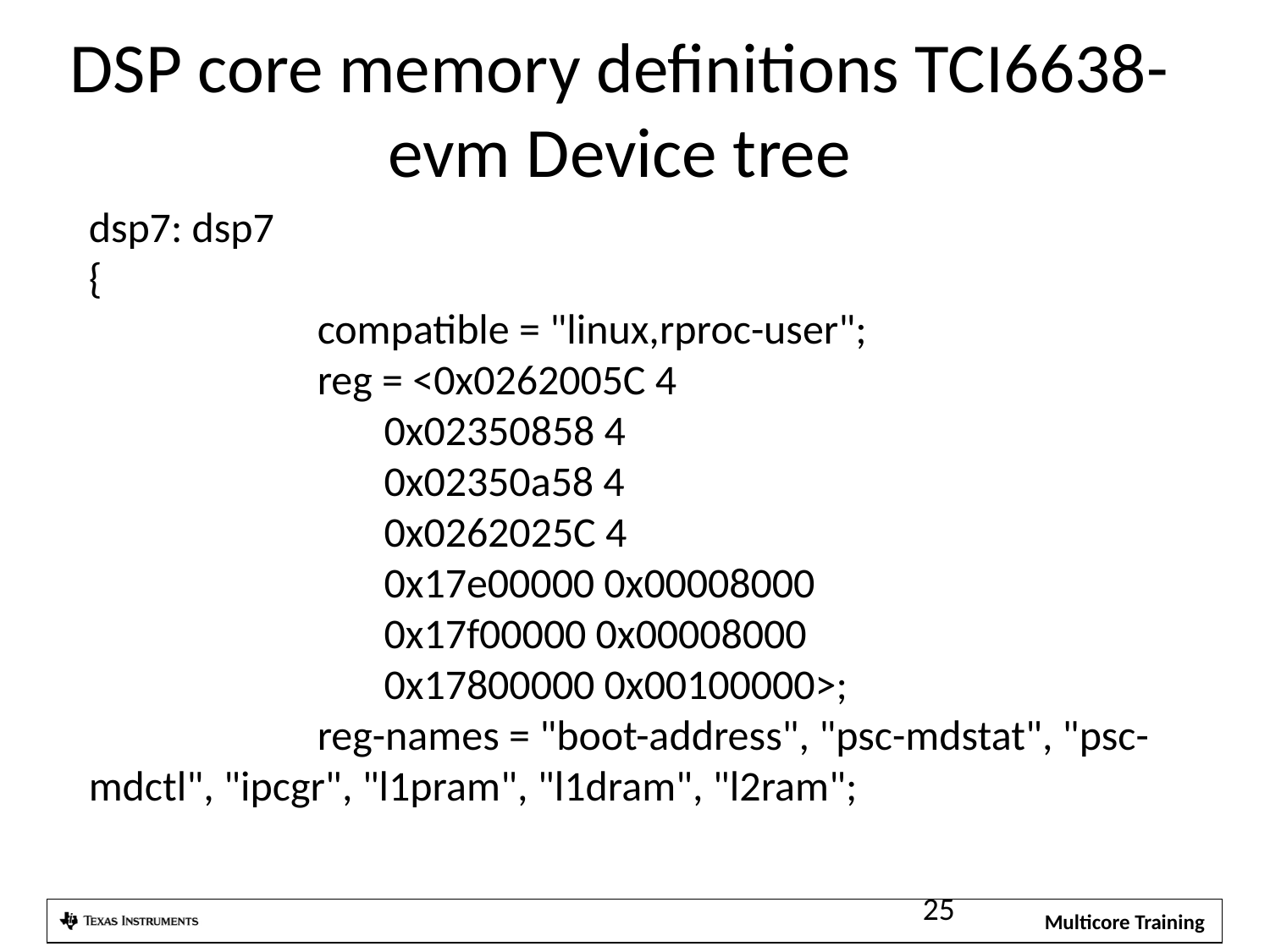

# DSP core memory definitions TCI6638-evm Device tree
dsp7: dsp7
{
                        compatible = "linux,rproc-user";
                        reg = <0x0262005C 4
                               0x02350858 4
                               0x02350a58 4
                               0x0262025C 4
                               0x17e00000 0x00008000
                               0x17f00000 0x00008000
                               0x17800000 0x00100000>;
                        reg-names = "boot-address", "psc-mdstat", "psc-mdctl", "ipcgr", "l1pram", "l1dram", "l2ram";
25